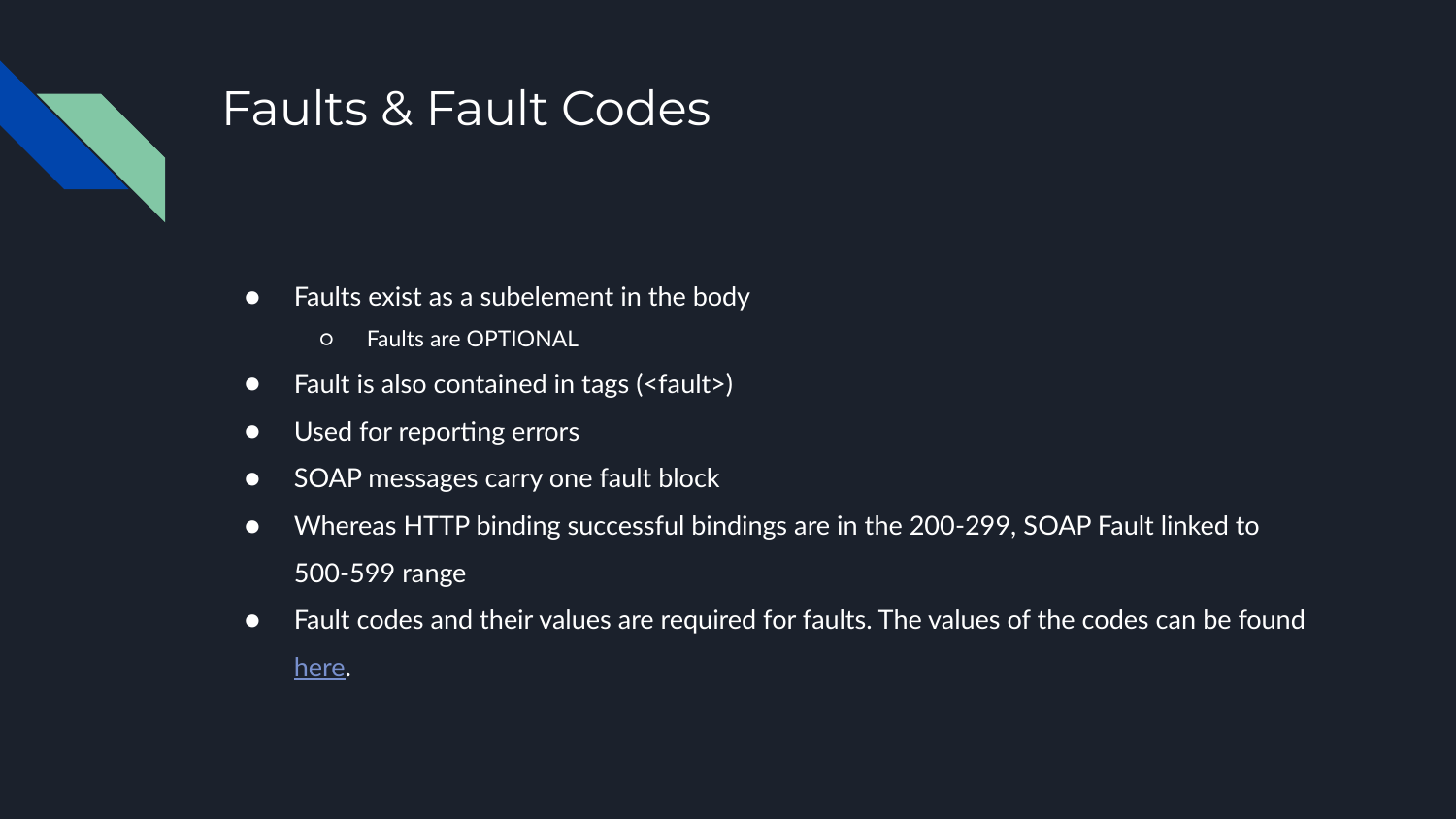

# Faults & Fault Codes
Faults exist as a subelement in the body
Faults are OPTIONAL
Fault is also contained in tags (<fault>)
Used for reporting errors
SOAP messages carry one fault block
Whereas HTTP binding successful bindings are in the 200-299, SOAP Fault linked to 500-599 range
Fault codes and their values are required for faults. The values of the codes can be found here.